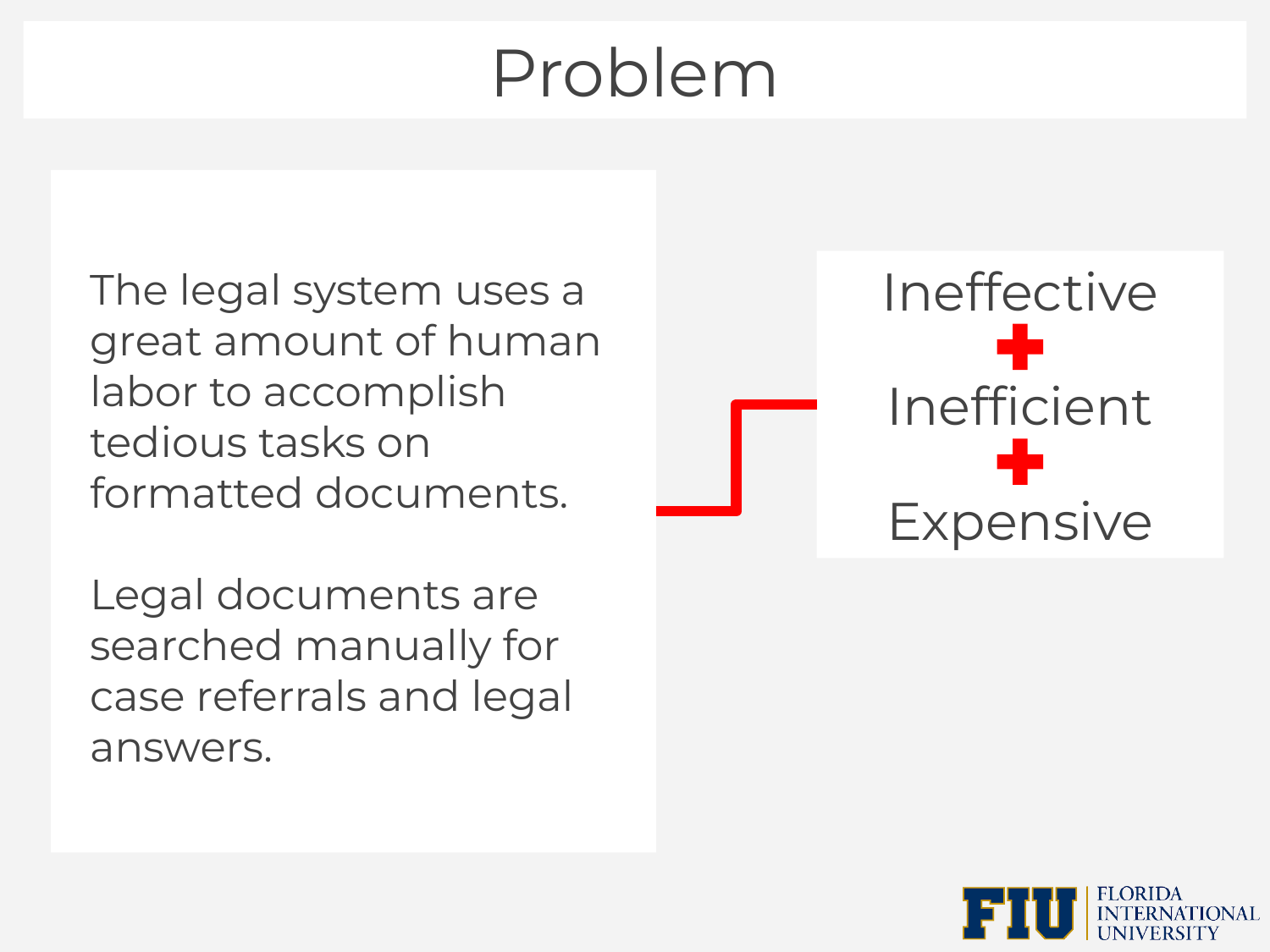

Problem

The legal system uses a great amount of human labor to accomplish tedious tasks on formatted documents.

Legal documents are searched manually for case referrals and legal answers.
Ineffective

Inefficient

Expensive